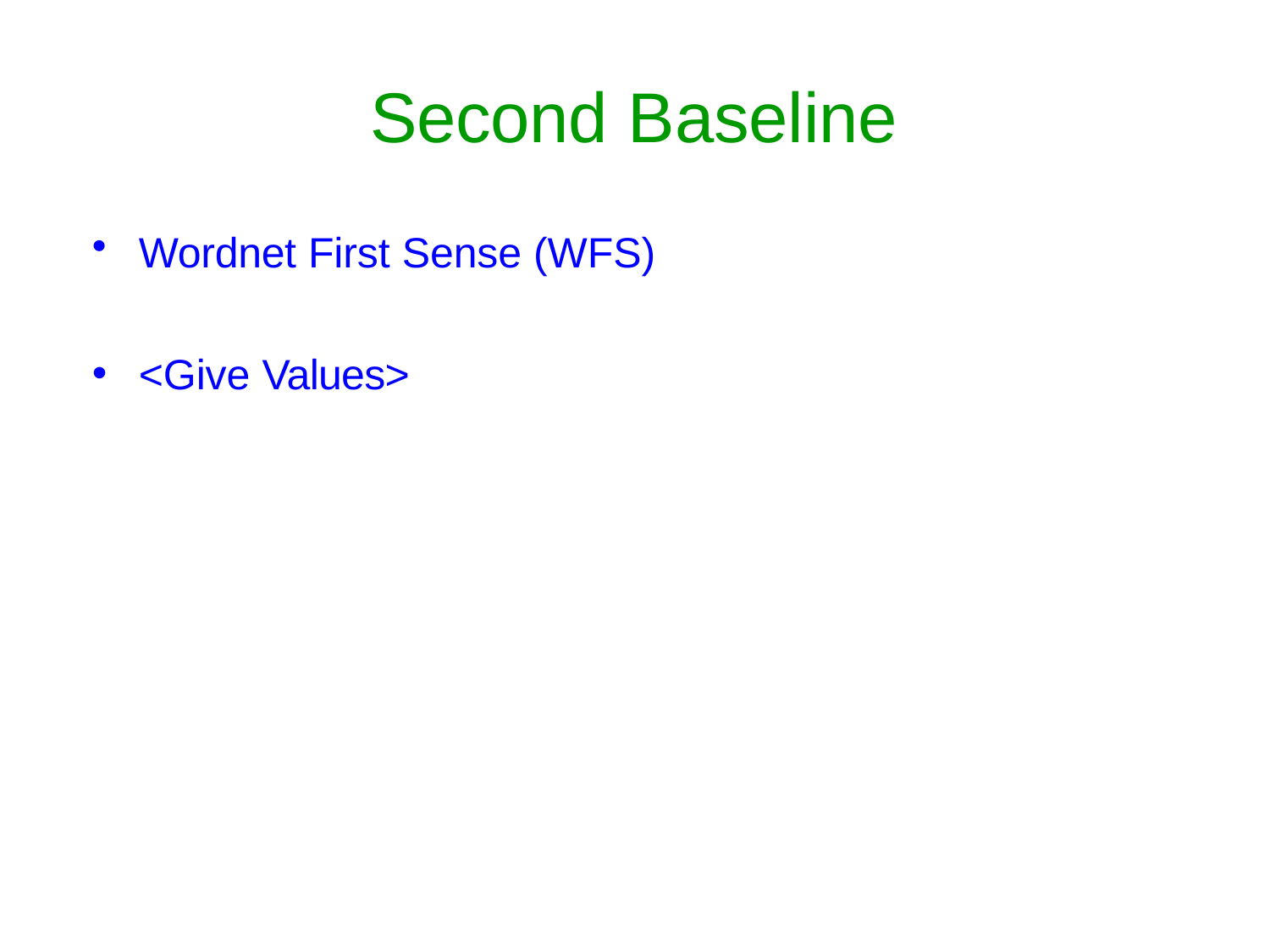

# Second Baseline
Wordnet First Sense (WFS)

<Give Values>